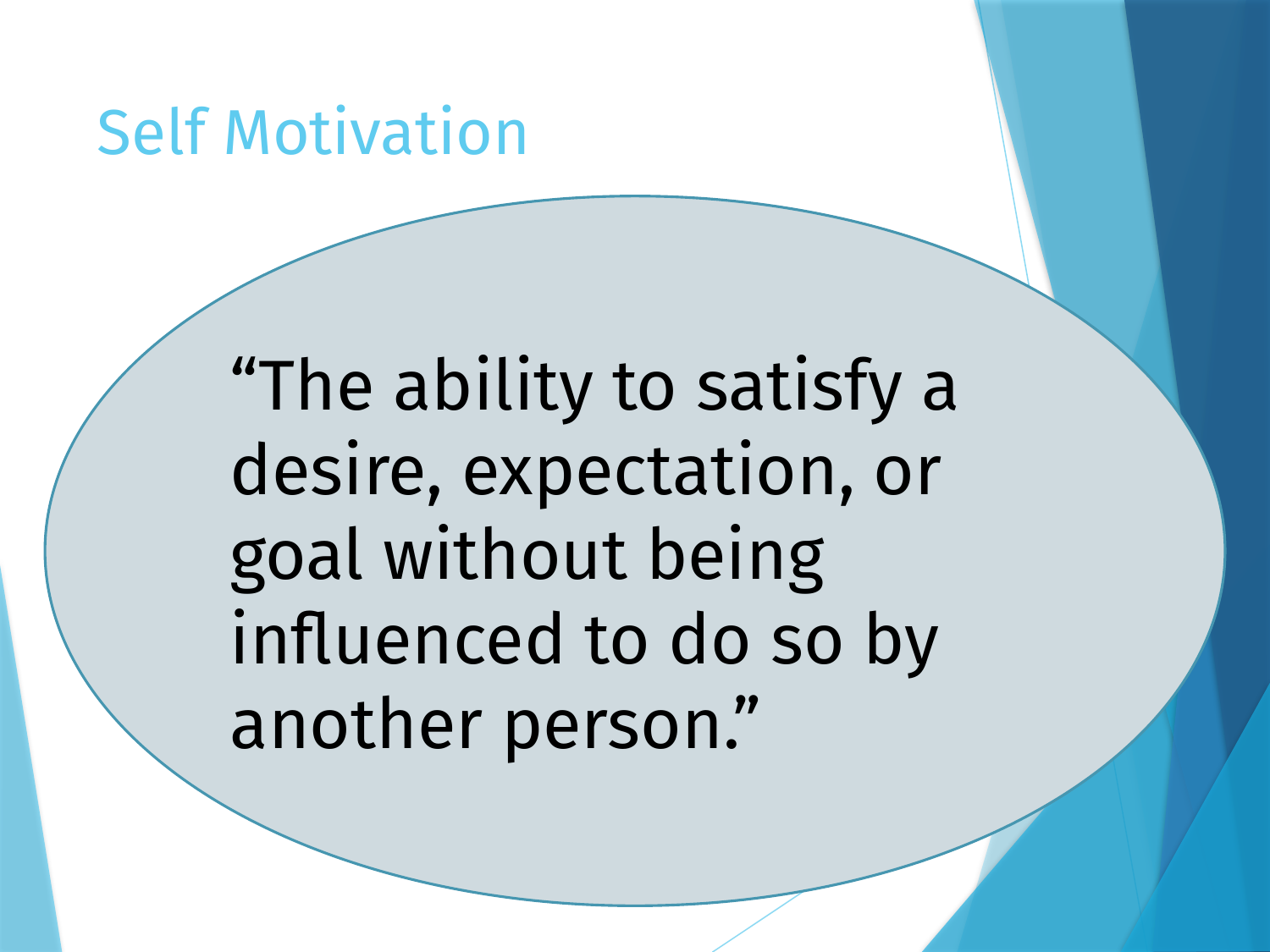

# Self Motivation
“The ability to satisfy a desire, expectation, or goal without being influenced to do so by another person.”